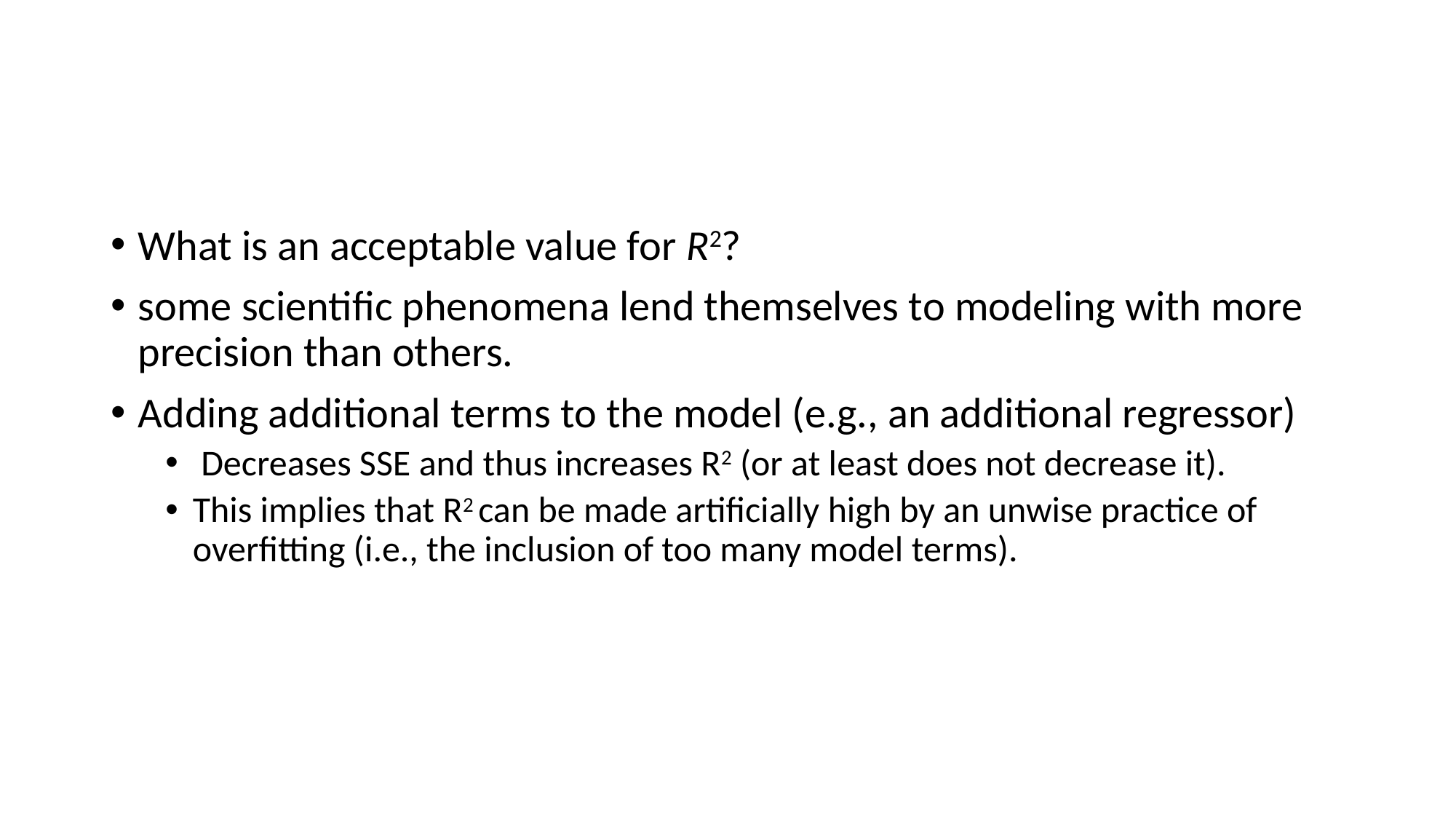

#
What is an acceptable value for R2?
some scientific phenomena lend themselves to modeling with more precision than others.
Adding additional terms to the model (e.g., an additional regressor)
 Decreases SSE and thus increases R2 (or at least does not decrease it).
This implies that R2 can be made artificially high by an unwise practice of overfitting (i.e., the inclusion of too many model terms).